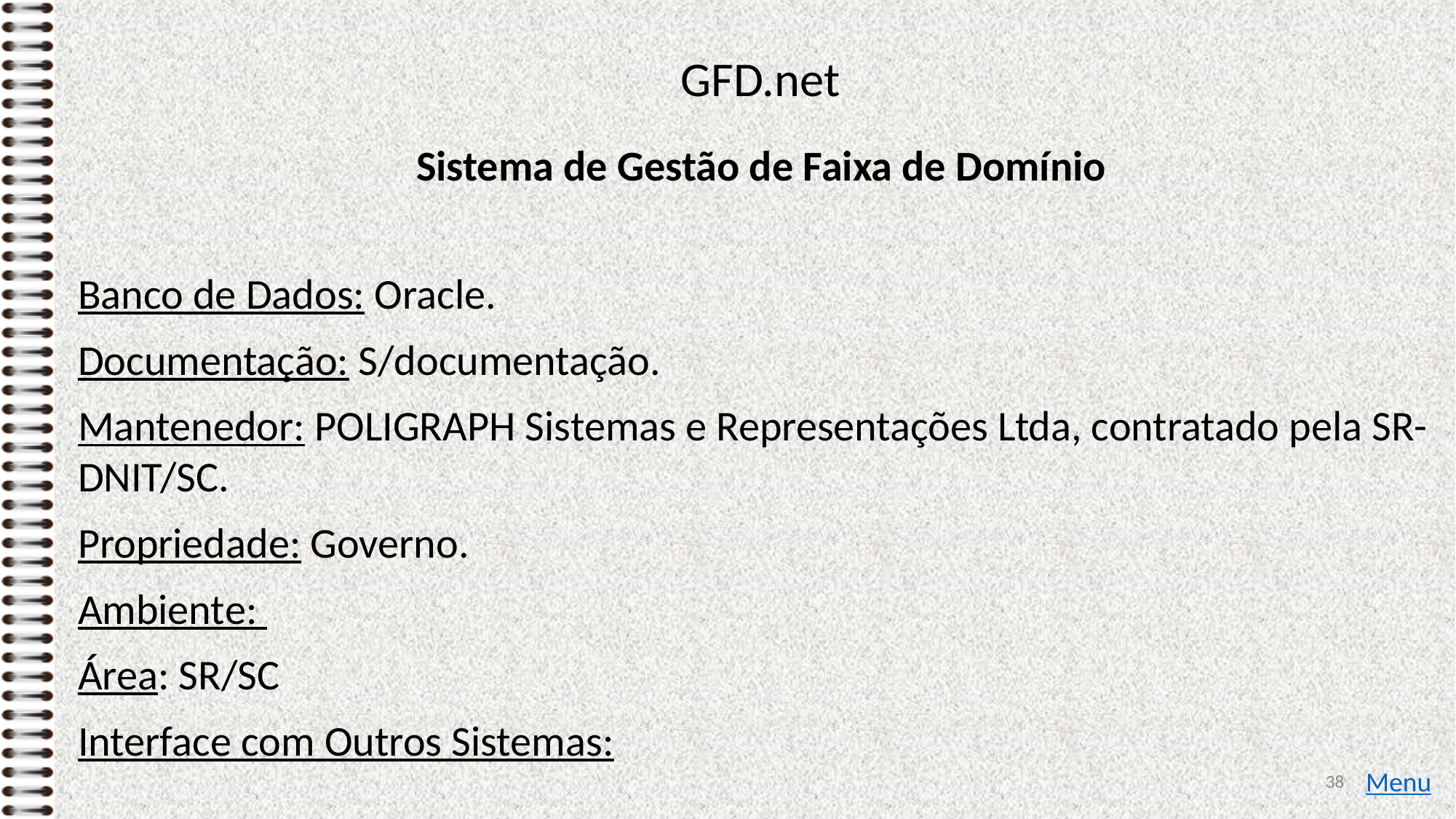

# GFD.net
Sistema de Gestão de Faixa de Domínio

Banco de Dados: Oracle.
Documentação: S/documentação.
Mantenedor: POLIGRAPH Sistemas e Representações Ltda, contratado pela SR-DNIT/SC.
Propriedade: Governo.
Ambiente:
Área: SR/SC
Interface com Outros Sistemas:

38
Menu